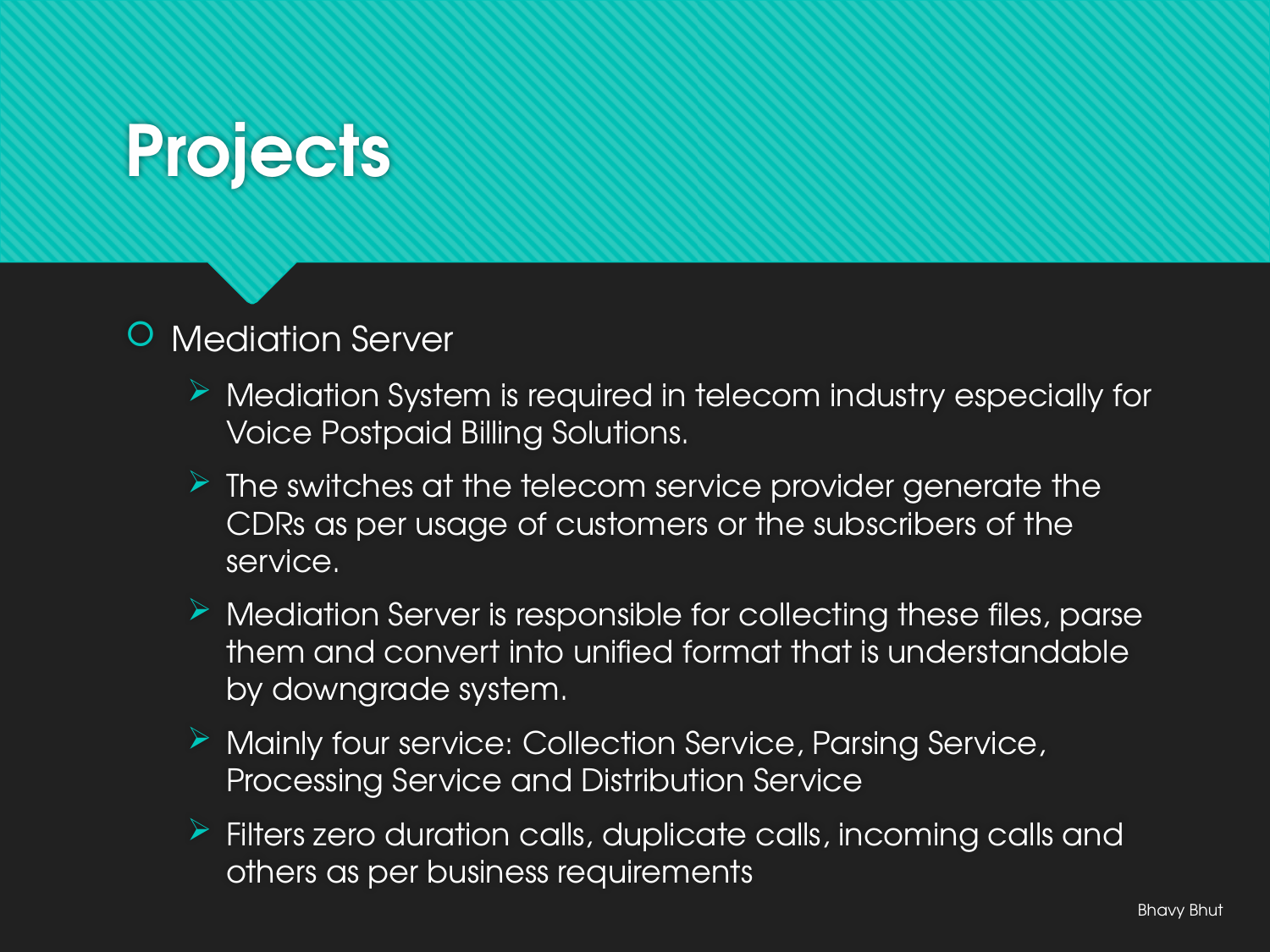

# Projects
Mediation Server
Mediation System is required in telecom industry especially for Voice Postpaid Billing Solutions.
The switches at the telecom service provider generate the CDRs as per usage of customers or the subscribers of the service.
Mediation Server is responsible for collecting these files, parse them and convert into unified format that is understandable by downgrade system.
Mainly four service: Collection Service, Parsing Service, Processing Service and Distribution Service
Filters zero duration calls, duplicate calls, incoming calls and others as per business requirements

Bhavy Bhut